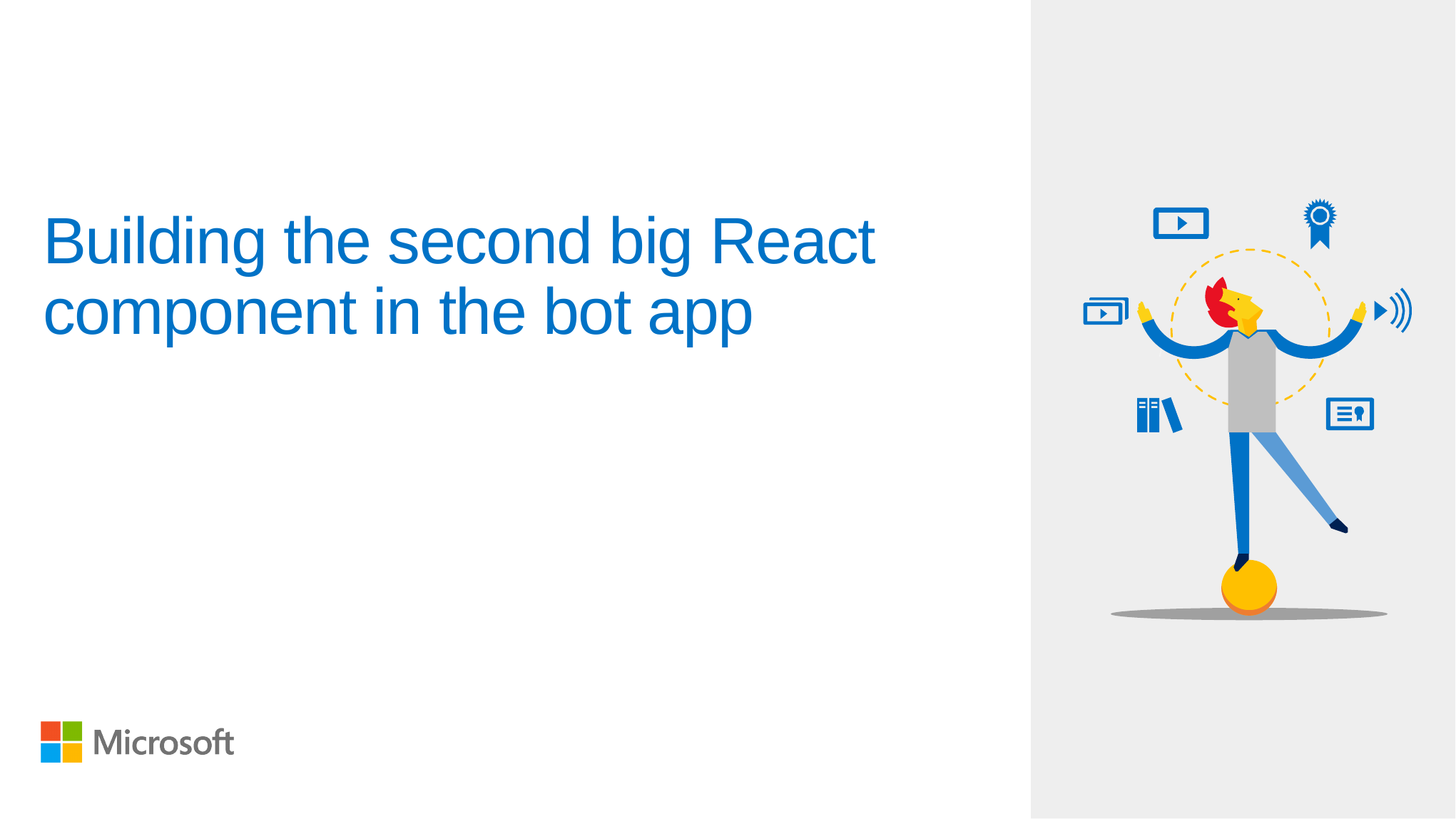

# Building the second big React component in the bot app